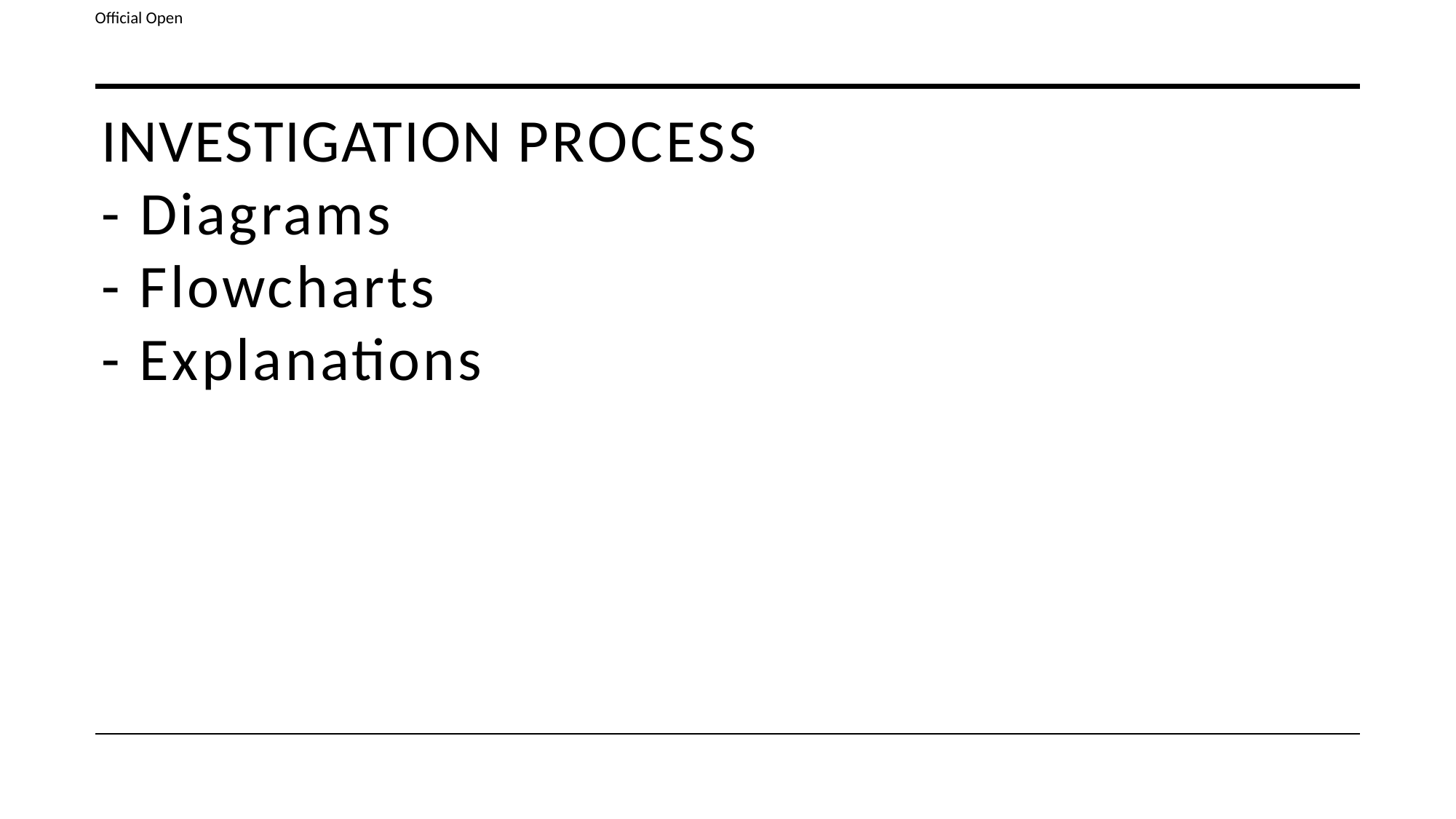

# INVESTIGATION PROCESS - Diagrams - Flowcharts - Explanations